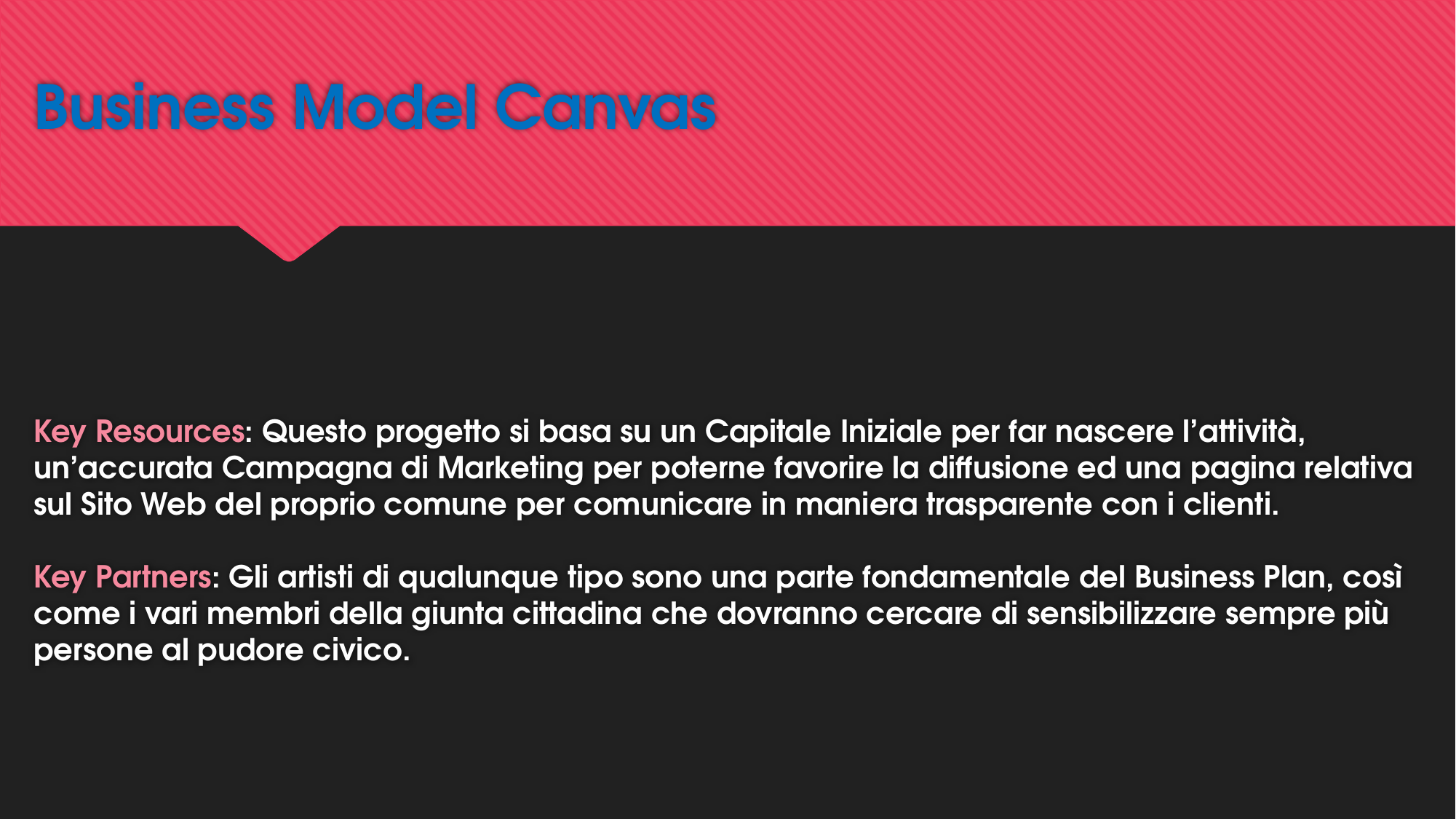

# Business Model Canvas
Key Resources: Questo progetto si basa su un Capitale Iniziale per far nascere l’attività, un’accurata Campagna di Marketing per poterne favorire la diffusione ed una pagina relativa sul Sito Web del proprio comune per comunicare in maniera trasparente con i clienti.

Key Partners: Gli artisti di qualunque tipo sono una parte fondamentale del Business Plan, così come i vari membri della giunta cittadina che dovranno cercare di sensibilizzare sempre più persone al pudore civico.